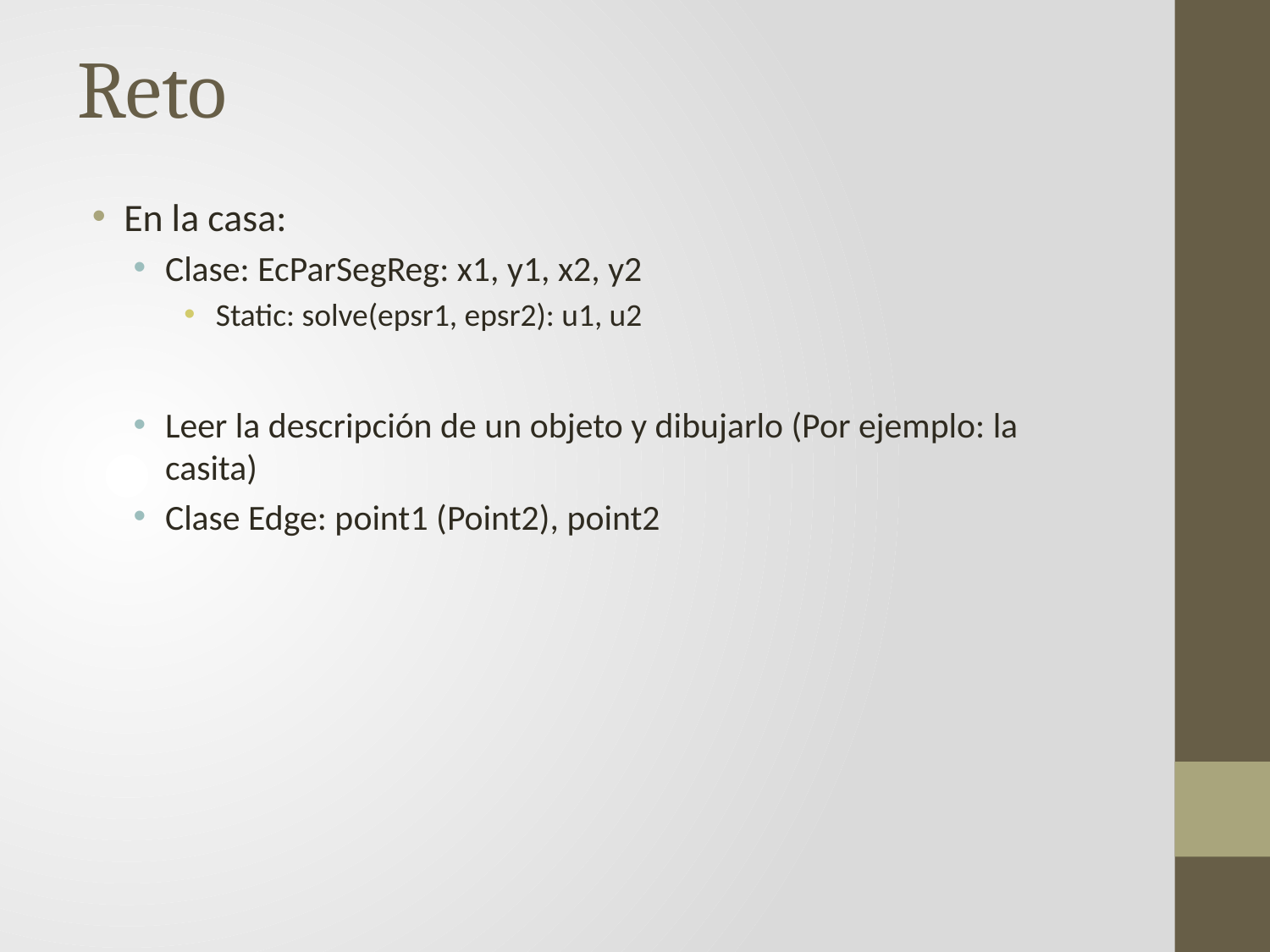

# Reto
En la casa:
Clase: EcParSegReg: x1, y1, x2, y2
Static: solve(epsr1, epsr2): u1, u2

Leer la descripción de un objeto y dibujarlo (Por ejemplo: la casita)
Clase Edge: point1 (Point2), point2